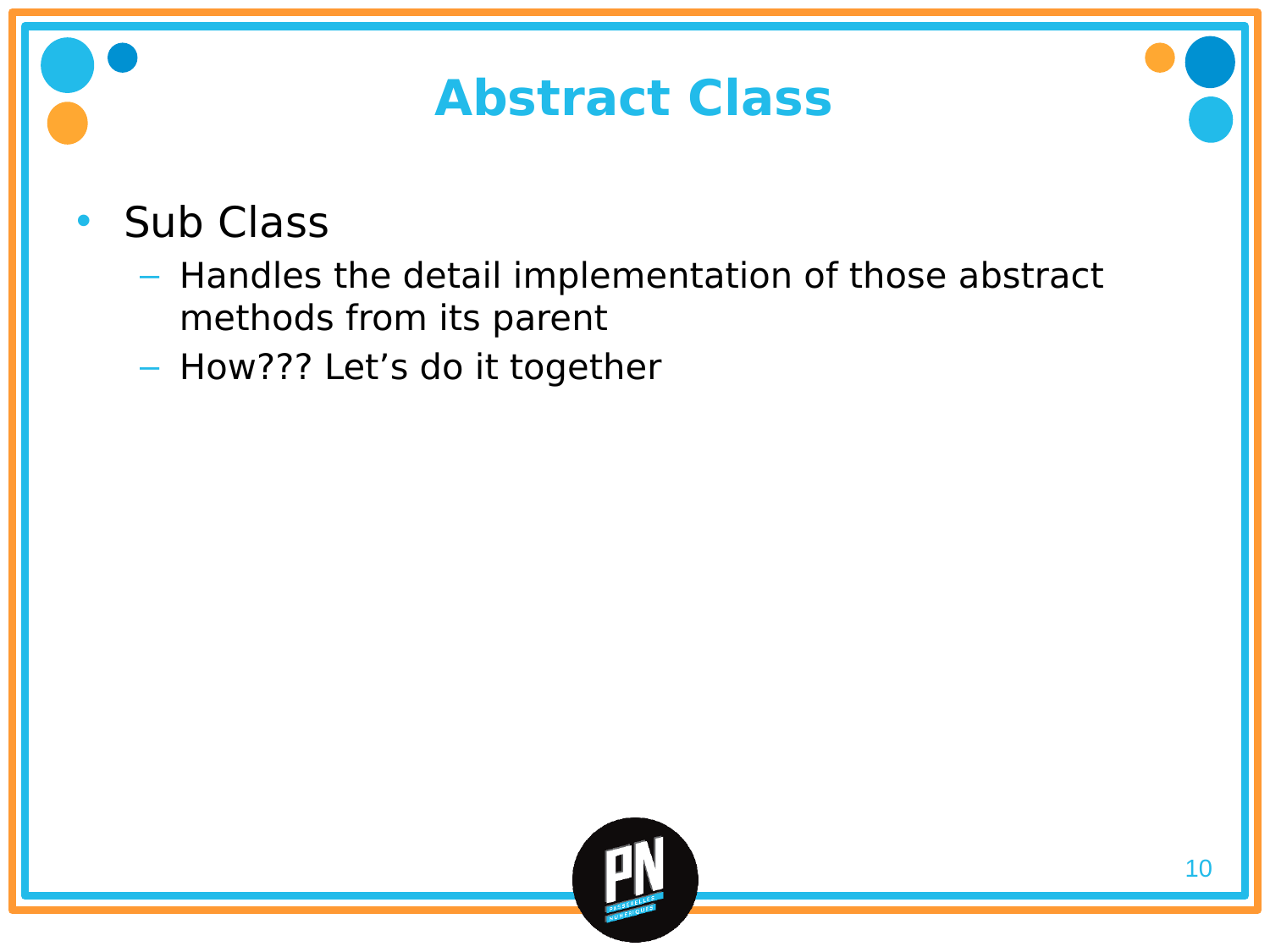

# Abstract Class
Sub Class
Handles the detail implementation of those abstract methods from its parent
How??? Let’s do it together